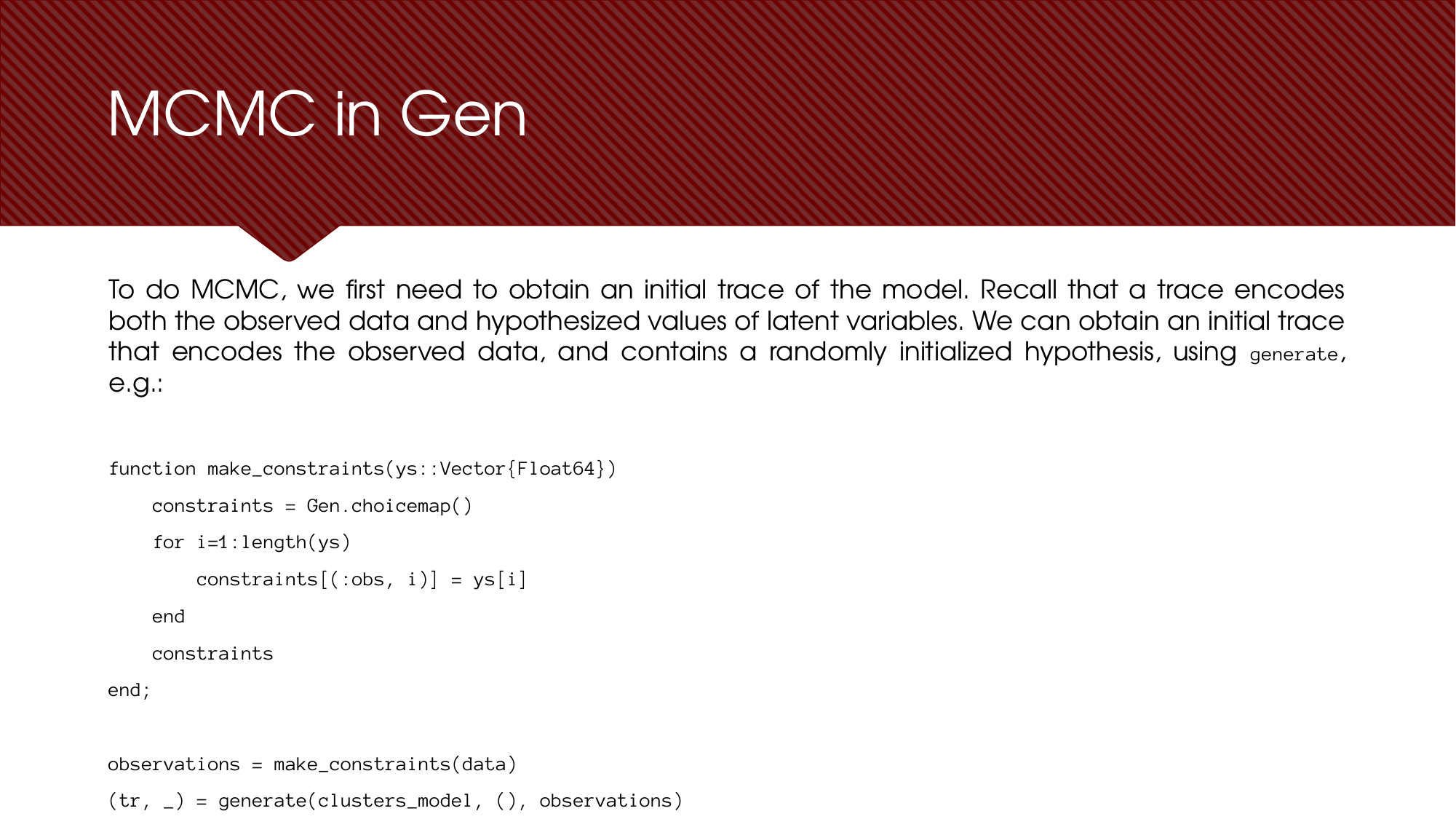

# MCMC in Gen
To do MCMC, we first need to obtain an initial trace of the model. Recall that a trace encodes both the observed data and hypothesized values of latent variables. We can obtain an initial trace that encodes the observed data, and contains a randomly initialized hypothesis, using generate, e.g.:

function make_constraints(ys::Vector{Float64})
    constraints = Gen.choicemap()
    for i=1:length(ys)
        constraints[(:obs, i)] = ys[i]
    end
    constraints
end;

observations = make_constraints(data)
(tr, _) = generate(clusters_model, (), observations)